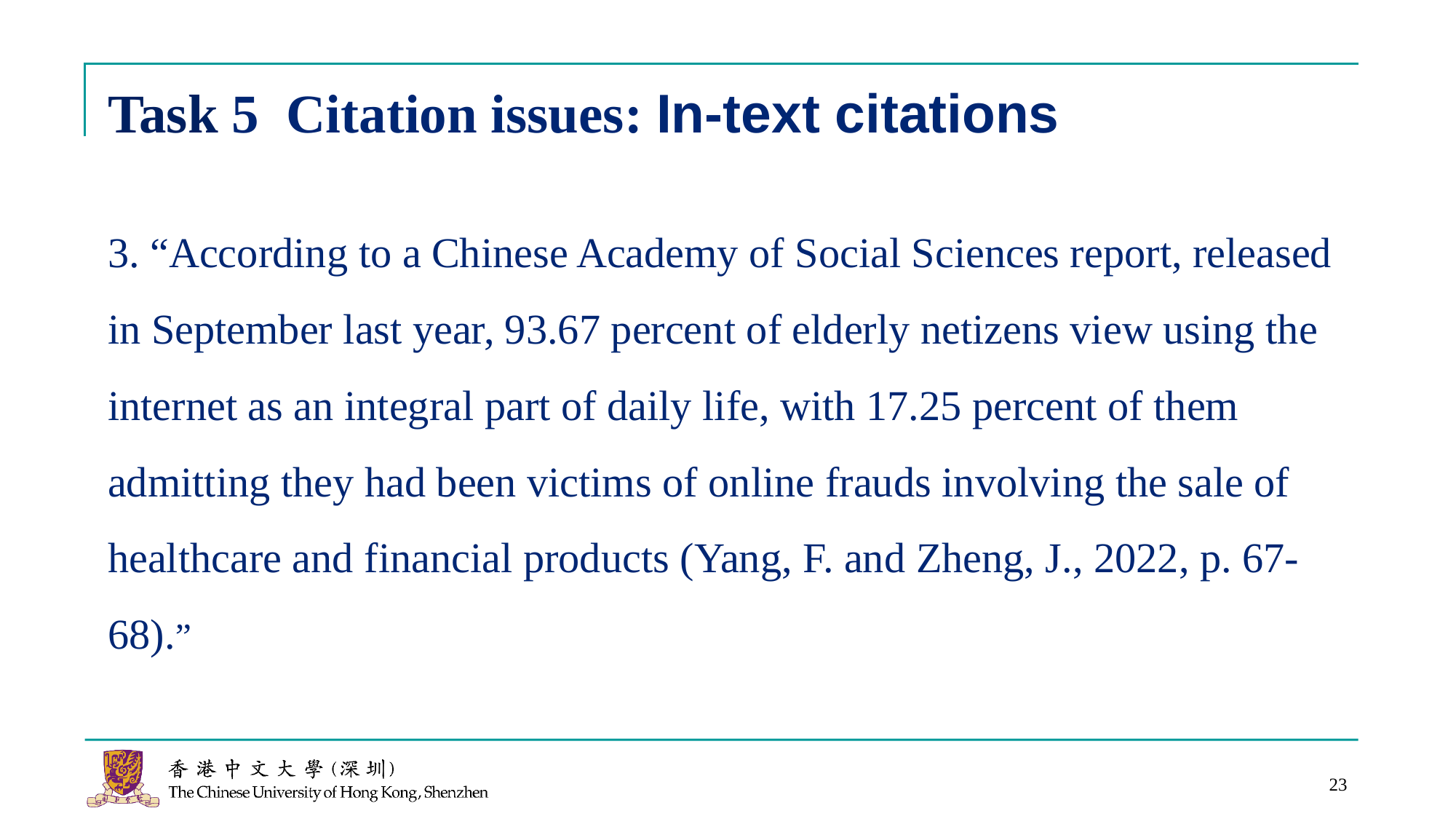

# Task 5  Citation issues: In-text citations
3. “According to a Chinese Academy of Social Sciences report, released in September last year, 93.67 percent of elderly netizens view using the internet as an integral part of daily life, with 17.25 percent of them admitting they had been victims of online frauds involving the sale of healthcare and financial products (Yang, F. and Zheng, J., 2022, p. 67-68).”

23